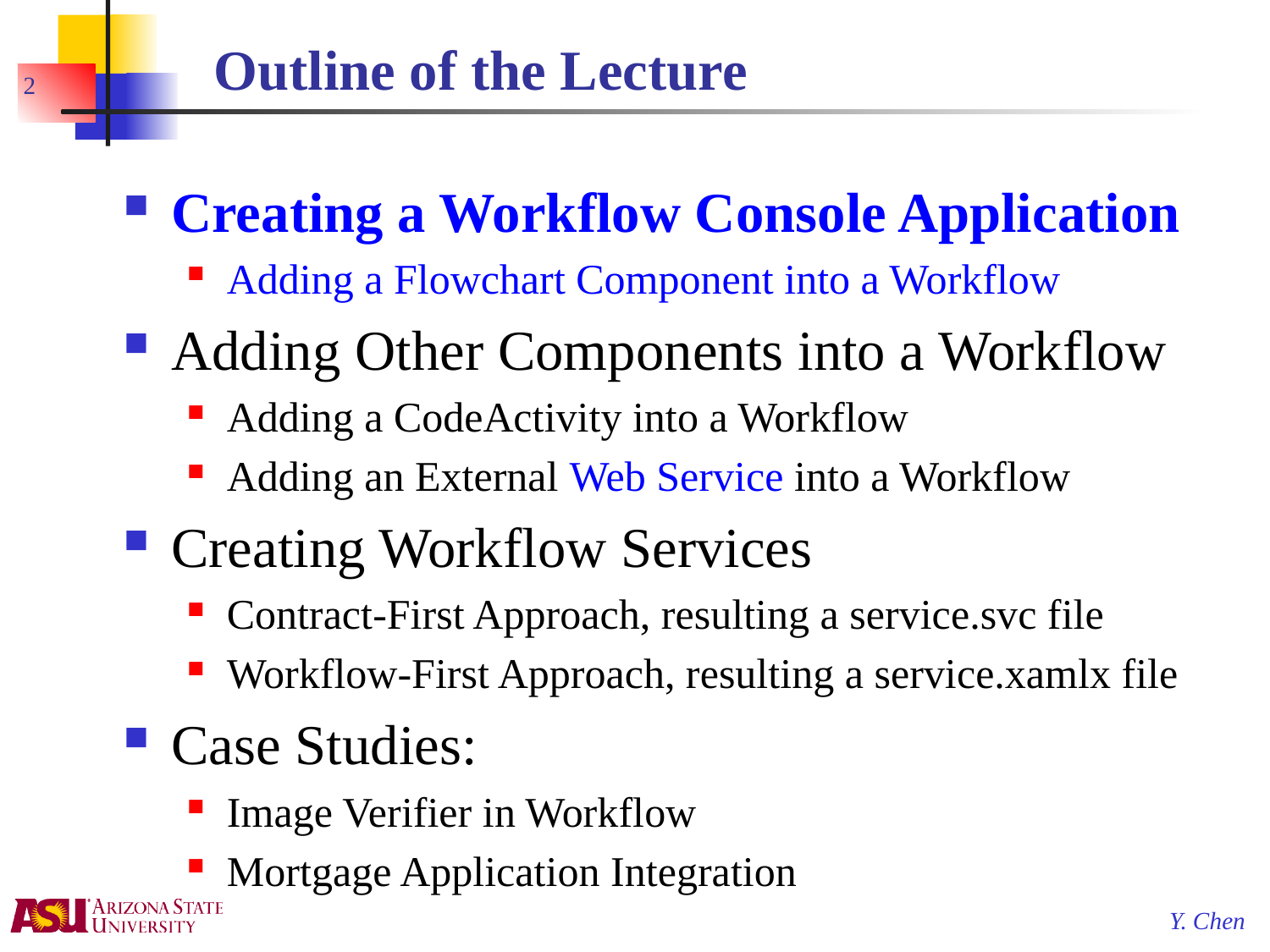

# Outline of the Lecture
2
Creating a Workflow Console Application
Adding a Flowchart Component into a Workflow
Adding Other Components into a Workflow
Adding a CodeActivity into a Workflow
Adding an External Web Service into a Workflow
Creating Workflow Services
Contract-First Approach, resulting a service.svc file
Workflow-First Approach, resulting a service.xamlx file
Case Studies:
Image Verifier in Workflow
Mortgage Application Integration